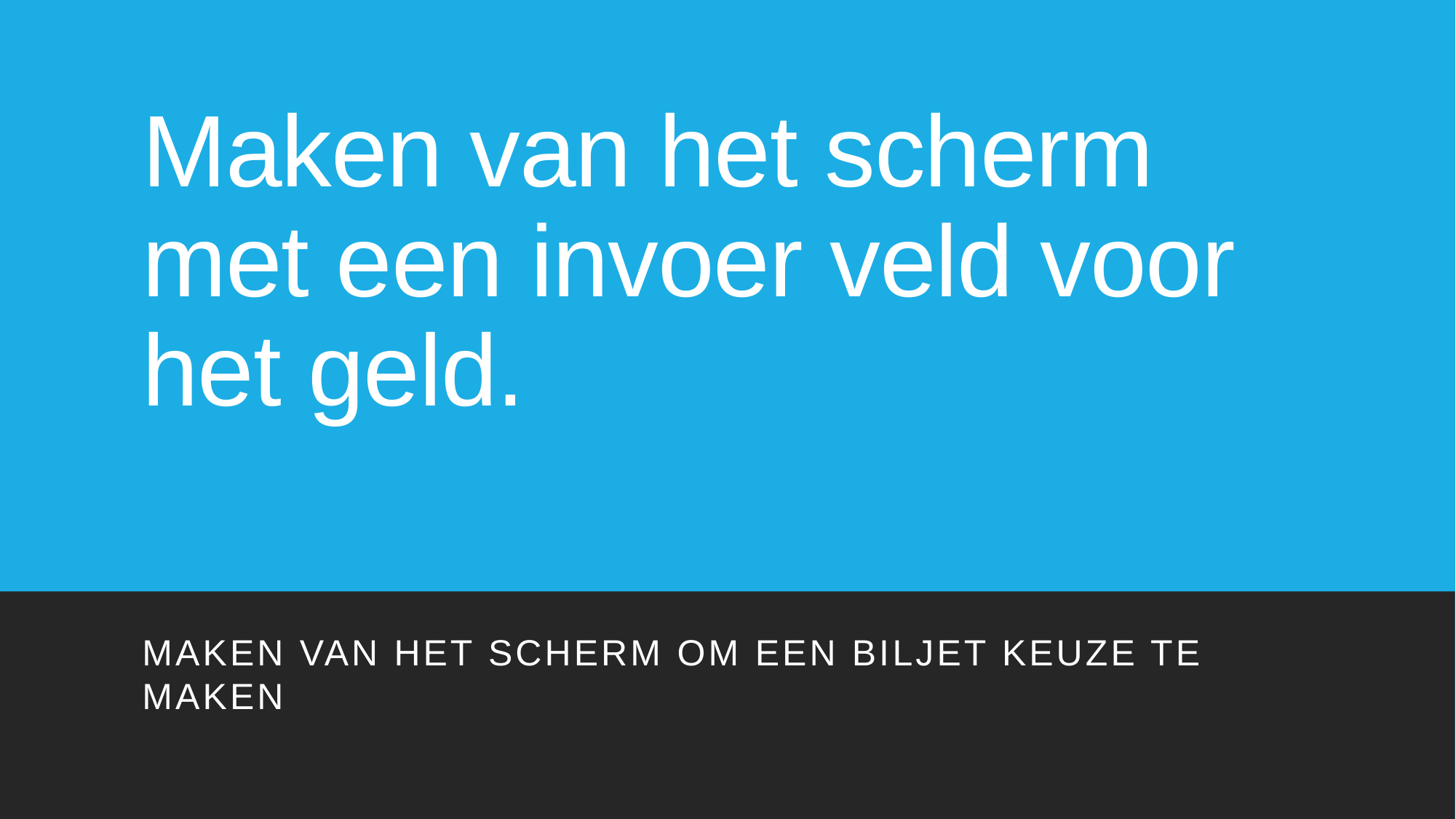

# Maken van het scherm met een invoer veld voor het geld.

Maken van het scherm om een biljet keuze te maken